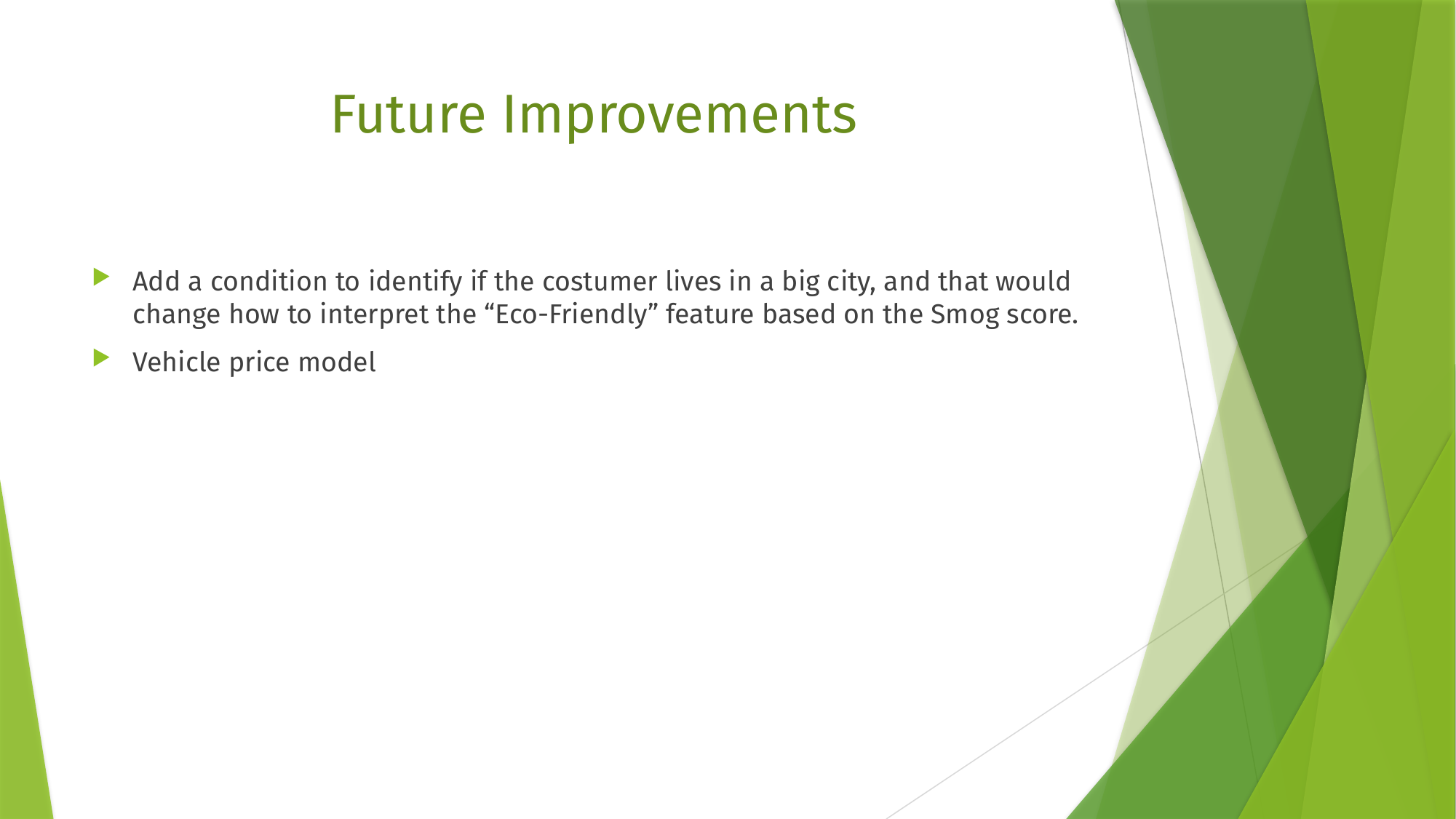

# Future Improvements
Add a condition to identify if the costumer lives in a big city, and that would change how to interpret the “Eco-Friendly” feature based on the Smog score.
Vehicle price model